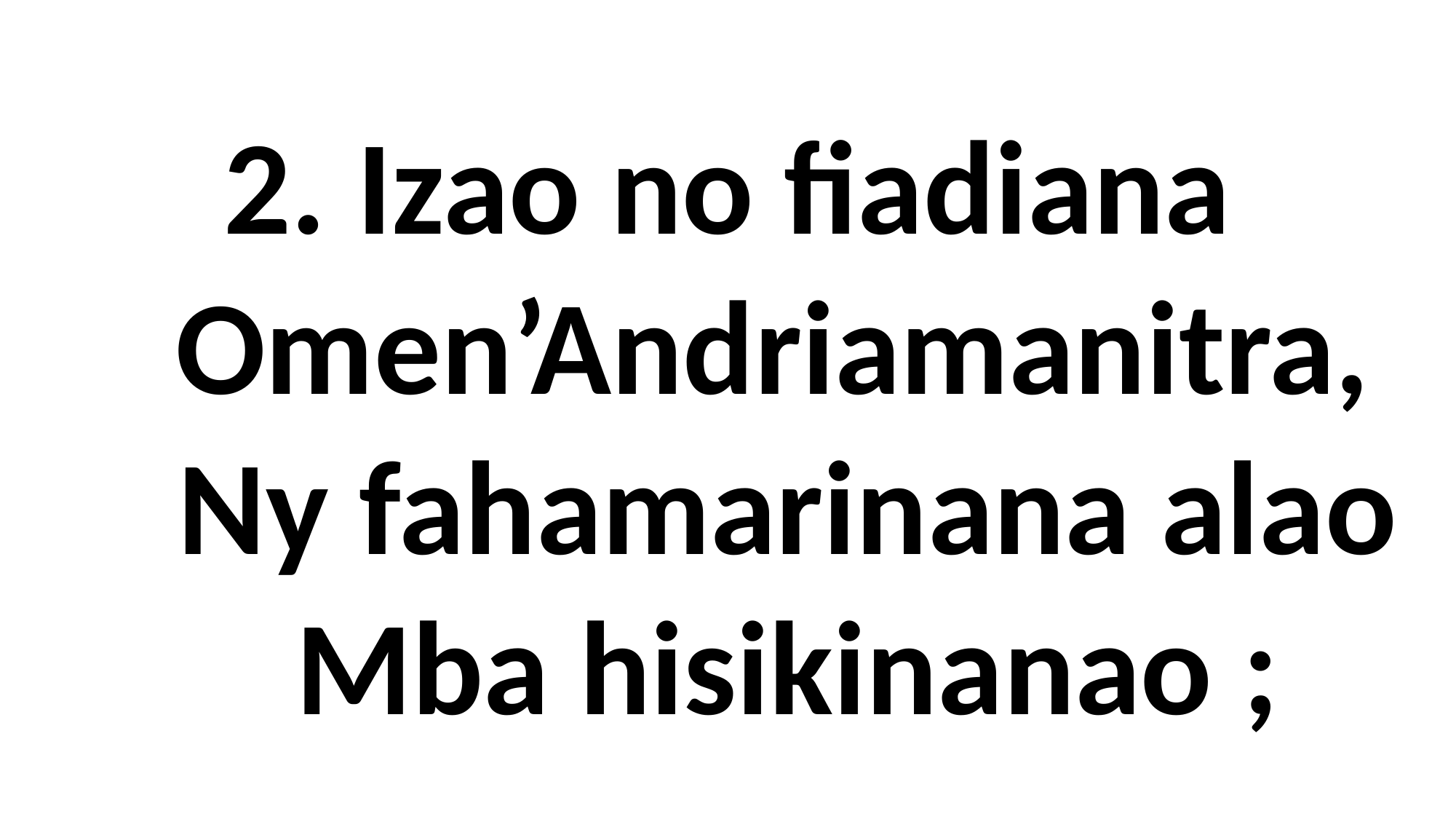

2. Izao no fiadiana
   Omen’Andriamanitra,
    Ny fahamarinana alao
    Mba hisikinanao ;